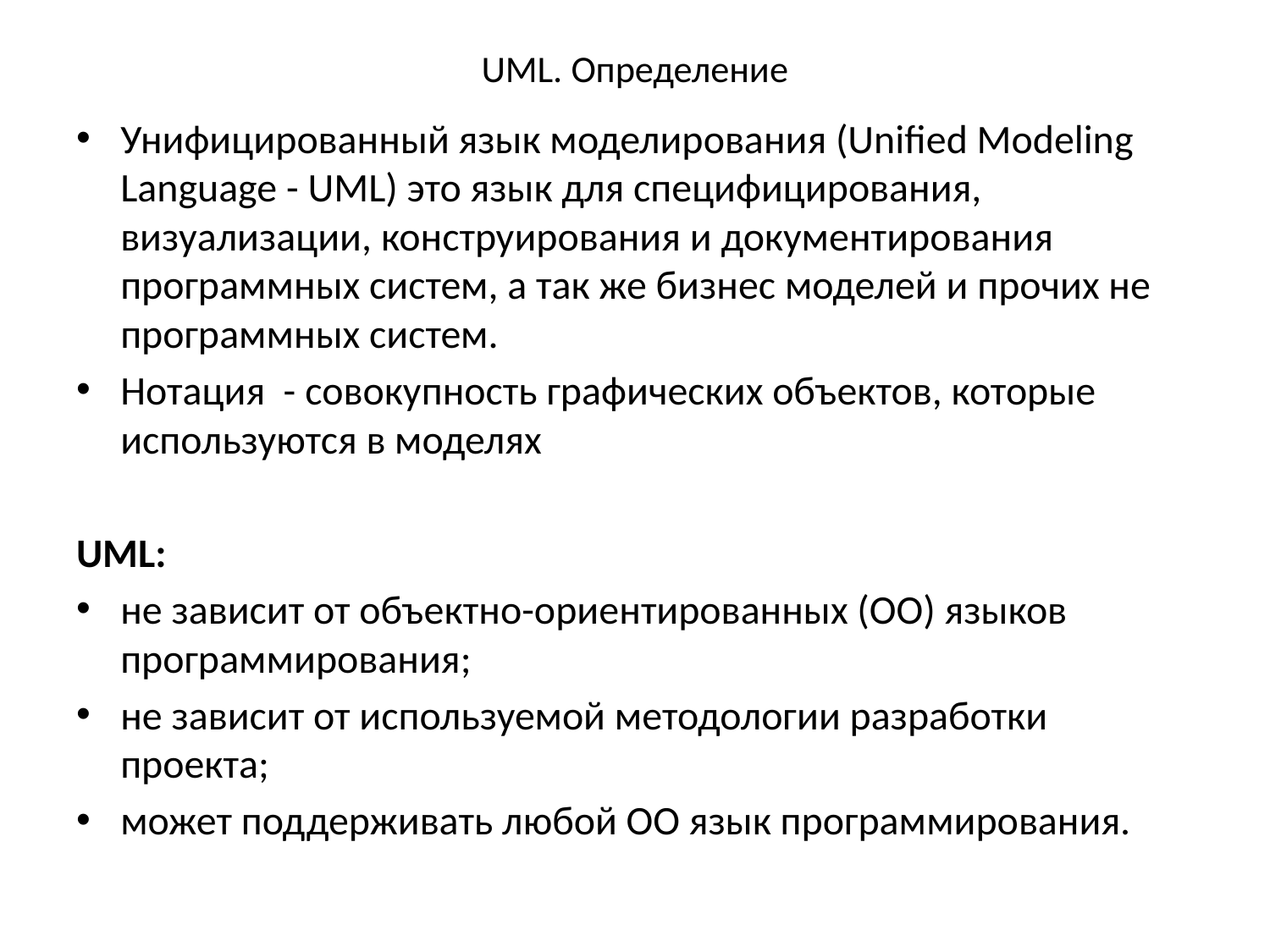

# UML. Определение
Унифицированный язык моделирования (Unified Modeling Language - UML) это язык для специфицирования, визуализации, конструирования и документирования программных систем, а так же бизнес моделей и прочих не программных систем.
Нотация  - совокупность графических объектов, которые используются в моделях

UML:
не зависит от объектно-ориентированных (ОО) языков программирования;
не зависит от используемой методологии разработки проекта;
может поддерживать любой ОО язык программирования.